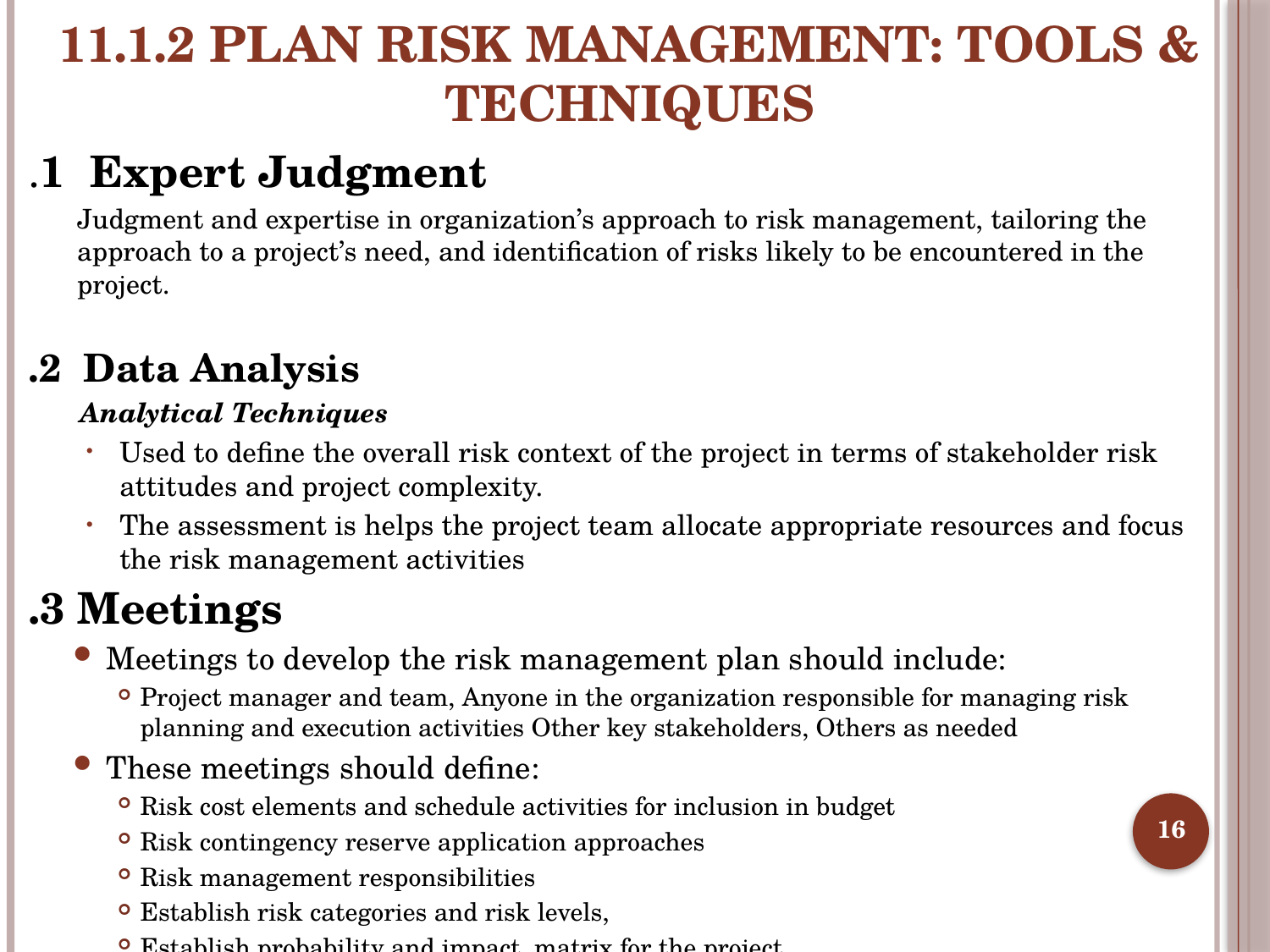

# 11.1.2 PLAN RISK MANAGEMENT: TOOLS & TECHNIQUES
.1  Expert Judgment
Judgment and expertise in organization’s approach to risk management, tailoring the approach to a project’s need, and identification of risks likely to be encountered in the project.

.2  Data Analysis
 Analytical Techniques
Used to define the overall risk context of the project in terms of stakeholder risk  attitudes and project complexity.
The assessment is helps the project team allocate appropriate resources and focus the risk management activities
.3 Meetings
Meetings to develop the risk management plan should include:
Project manager and team, Anyone in the organization responsible for managing risk planning and execution activities Other key stakeholders, Others as needed
These meetings should define:
Risk cost elements and schedule activities for inclusion in budget
Risk contingency reserve application approaches
Risk management responsibilities
Establish risk categories and risk levels,
Establish probability and impact  matrix for the project

16